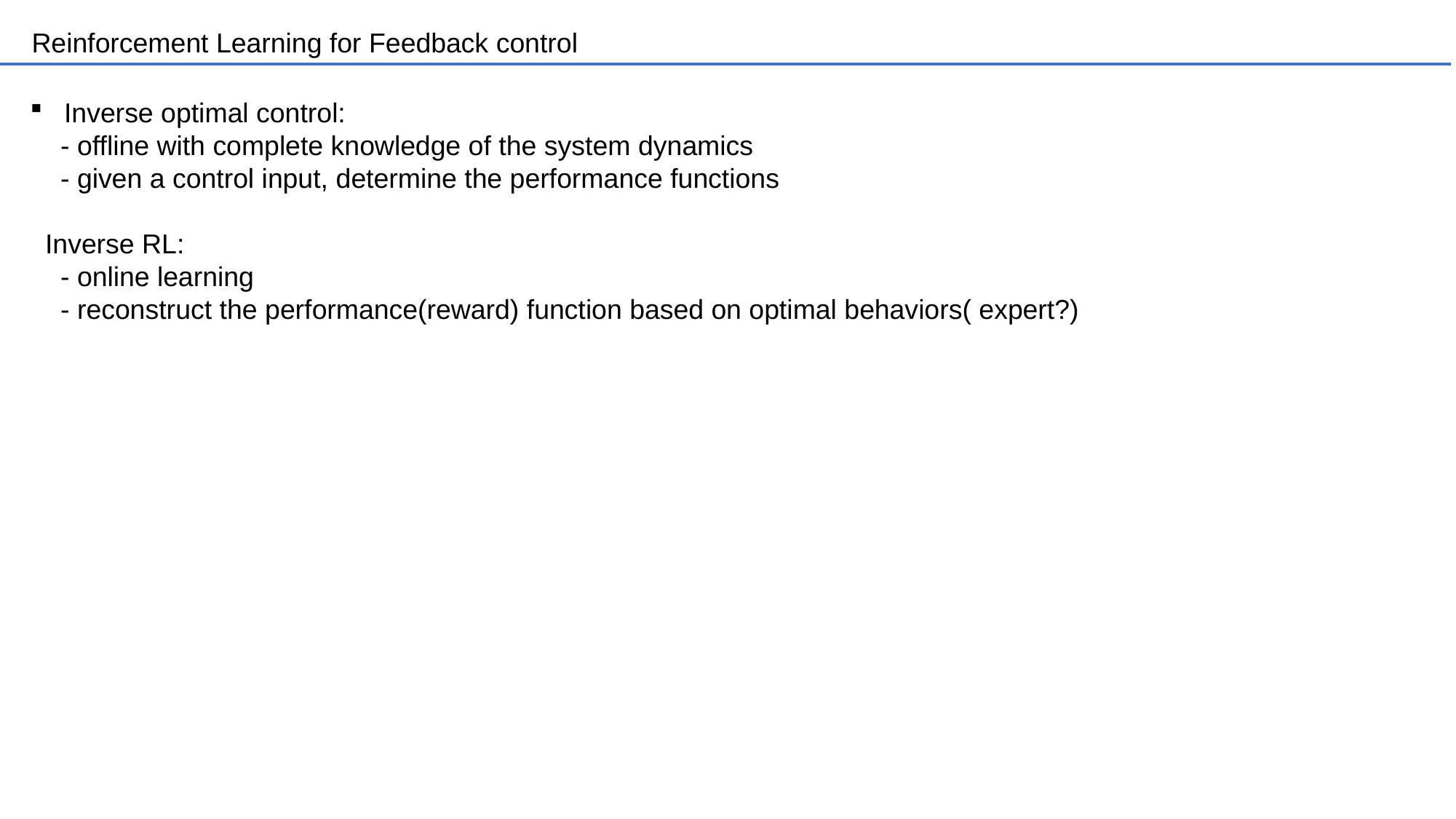

Reinforcement Learning for Feedback control
Inverse optimal control:
    - offline with complete knowledge of the system dynamics
    - given a control input, determine the performance functions

  Inverse RL:
    - online learning
    - reconstruct the performance(reward) function based on optimal behaviors( expert?)